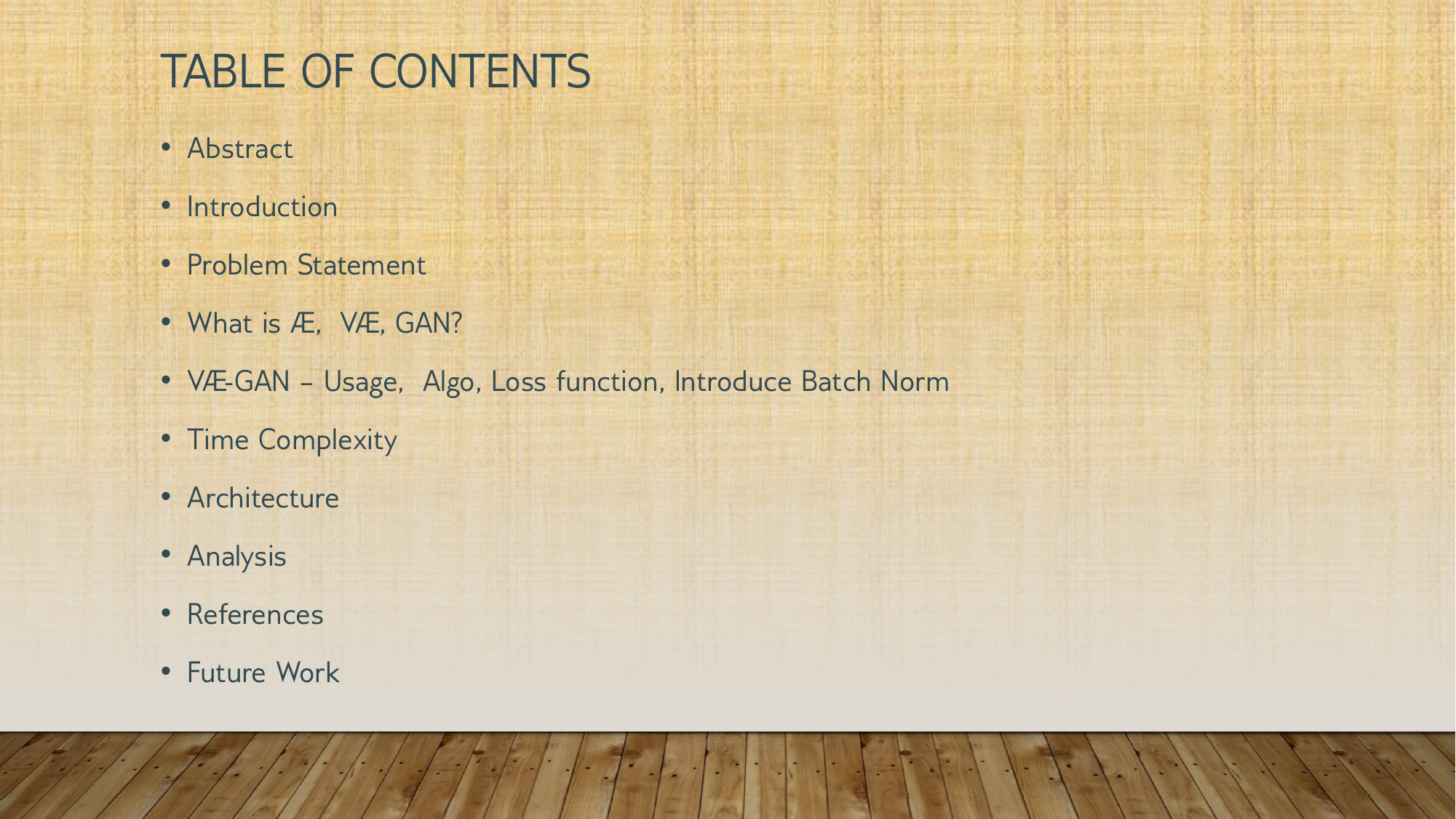

# TABLE OF Contents
Abstract
Introduction
Problem Statement
What is AE,  VAE, GAN?
VAE-GAN – Usage,  Algo, Loss function, Introduce Batch Norm
Time Complexity
Architecture
Analysis
References
Future Work